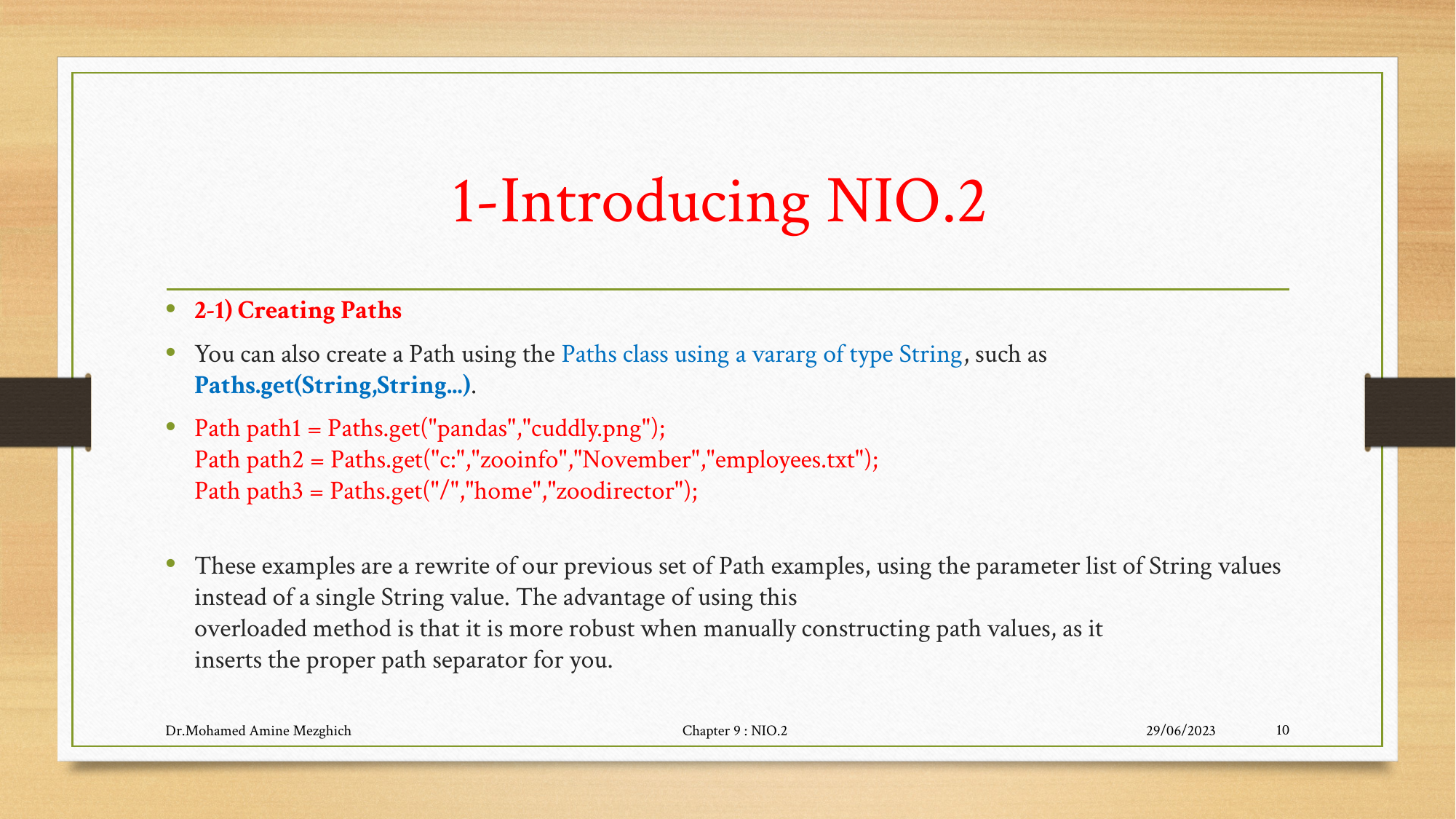

# 1-Introducing NIO.2
2-1) Creating Paths
You can also create a Path using the Paths class using a vararg of type String, such as Paths.get(String,String...).
Path path1 = Paths.get("pandas","cuddly.png");
Path path2 = Paths.get("c:","zooinfo","November","employees.txt");
Path path3 = Paths.get("/","home","zoodirector");
These examples are a rewrite of our previous set of Path examples, using the parameter list of String values instead of a single String value. The advantage of using this
overloaded method is that it is more robust when manually constructing path values, as it
inserts the proper path separator for you.
Dr.Mohamed Amine Mezghich                                                                                                Chapter 9 : NIO.2
29/06/2023
10